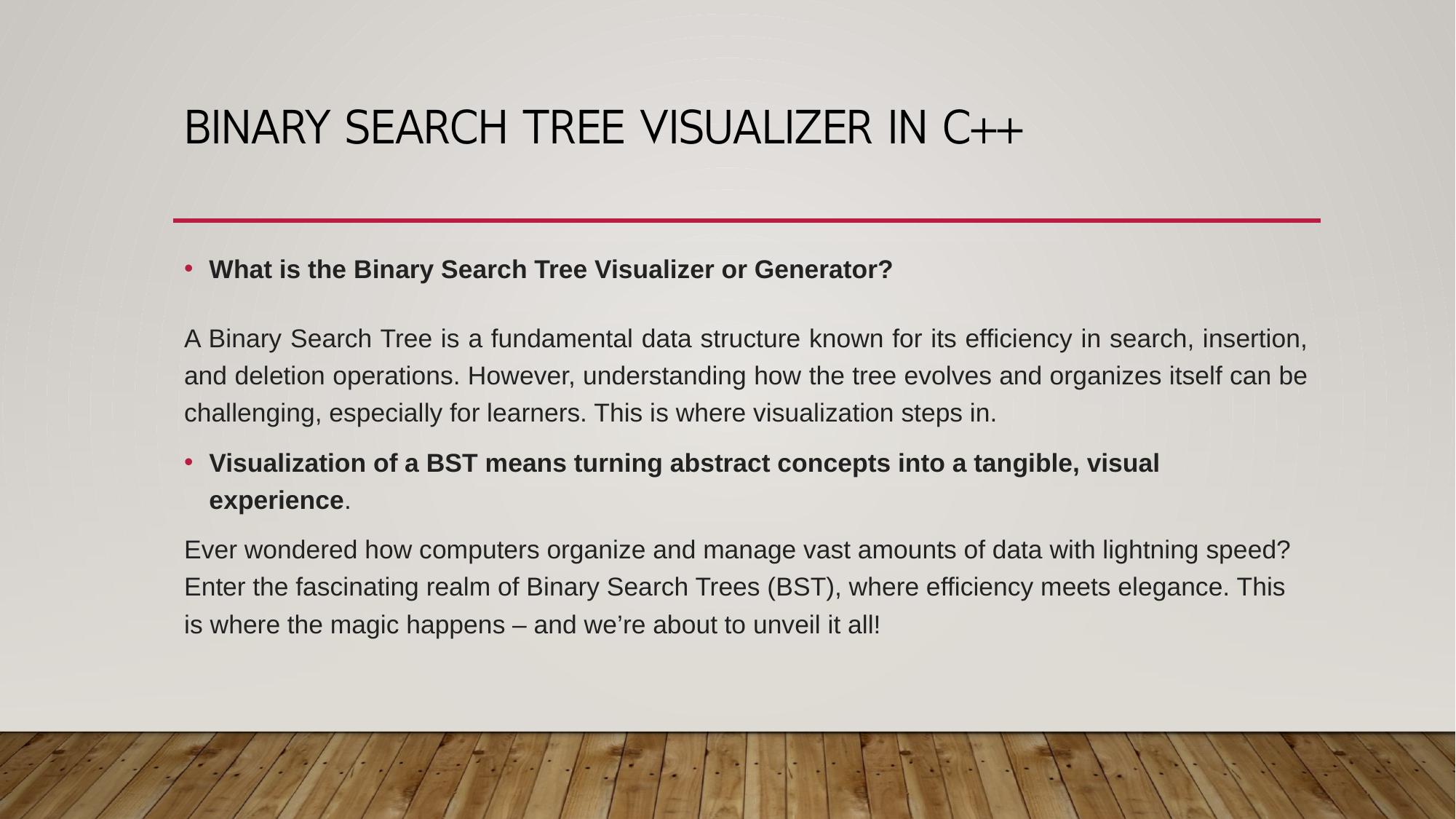

# Binary search tree visualizer in C++
What is the Binary Search Tree Visualizer or Generator?
A Binary Search Tree is a fundamental data structure known for its efficiency in search, insertion, and deletion operations. However, understanding how the tree evolves and organizes itself can be challenging, especially for learners. This is where visualization steps in.
Visualization of a BST means turning abstract concepts into a tangible, visual experience.
Ever wondered how computers organize and manage vast amounts of data with lightning speed? Enter the fascinating realm of Binary Search Trees (BST), where efficiency meets elegance. This is where the magic happens – and we’re about to unveil it all!